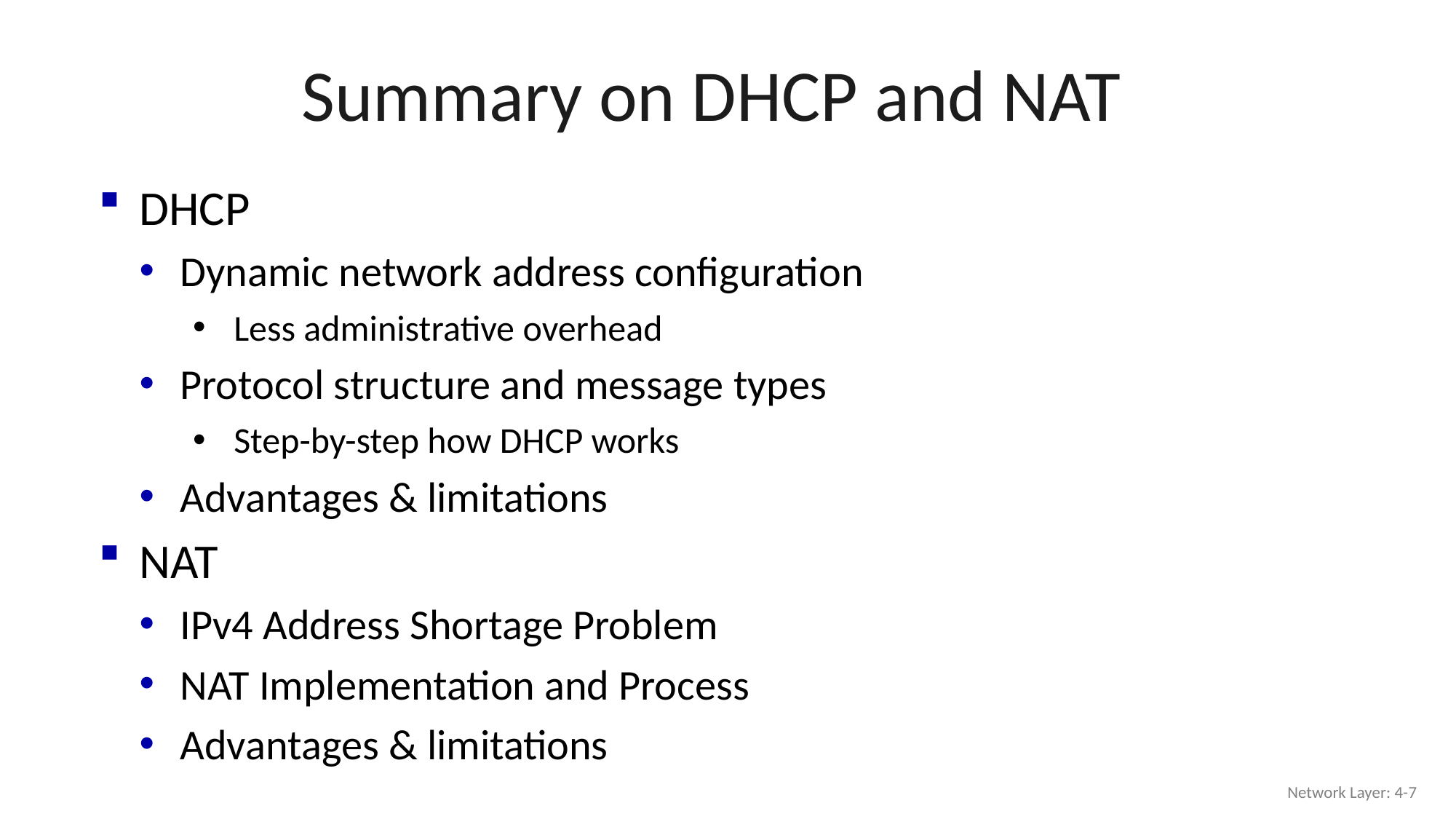

# Summary on DHCP and NAT
DHCP
Dynamic network address configuration
Less administrative overhead
Protocol structure and message types
Step-by-step how DHCP works
Advantages & limitations
NAT
IPv4 Address Shortage Problem
NAT Implementation and Process
Advantages & limitations
Network Layer: 4-7